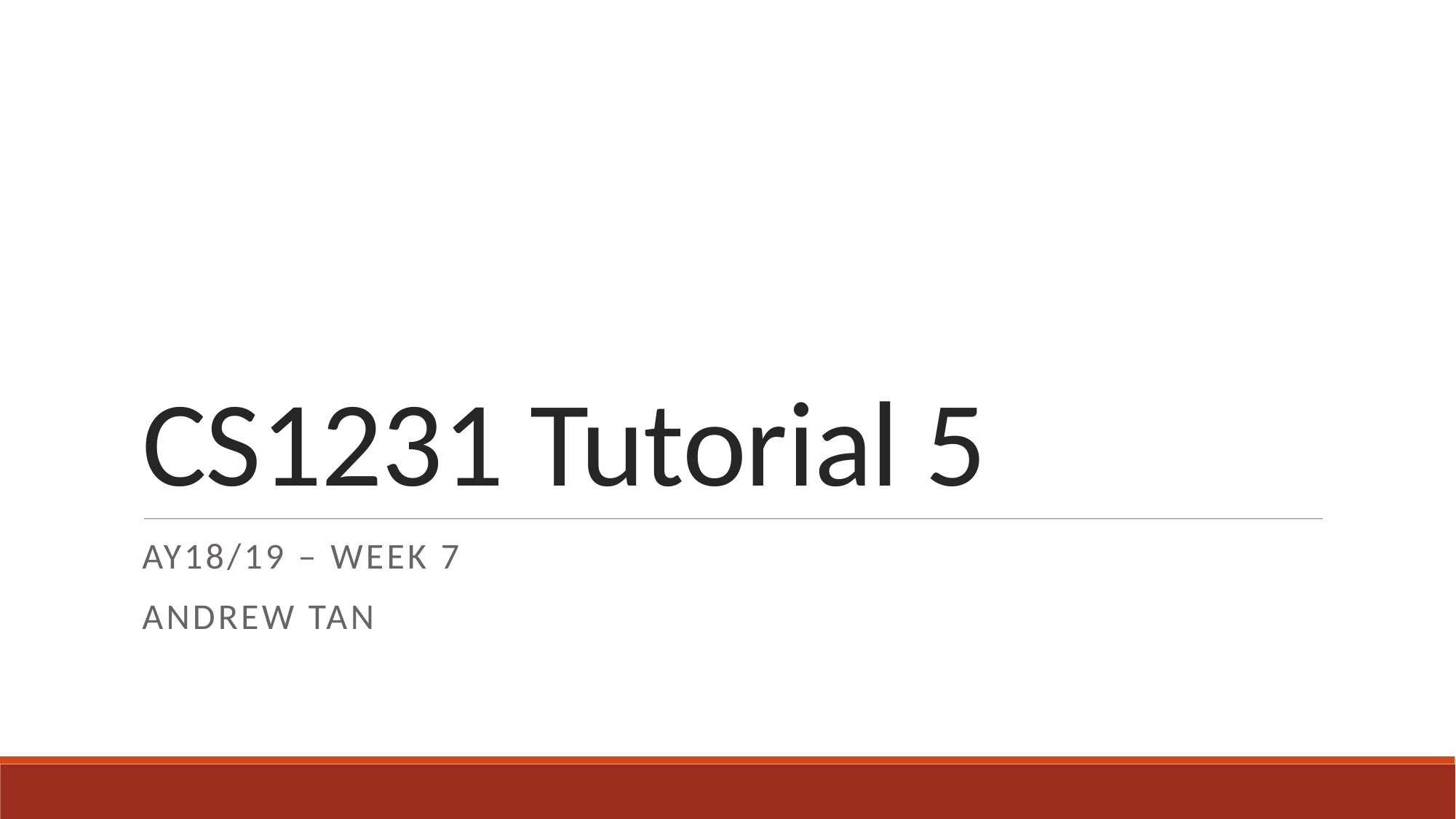

# CS1231 Tutorial 5
AY18/19 – WEEK 7
Andrew Tan